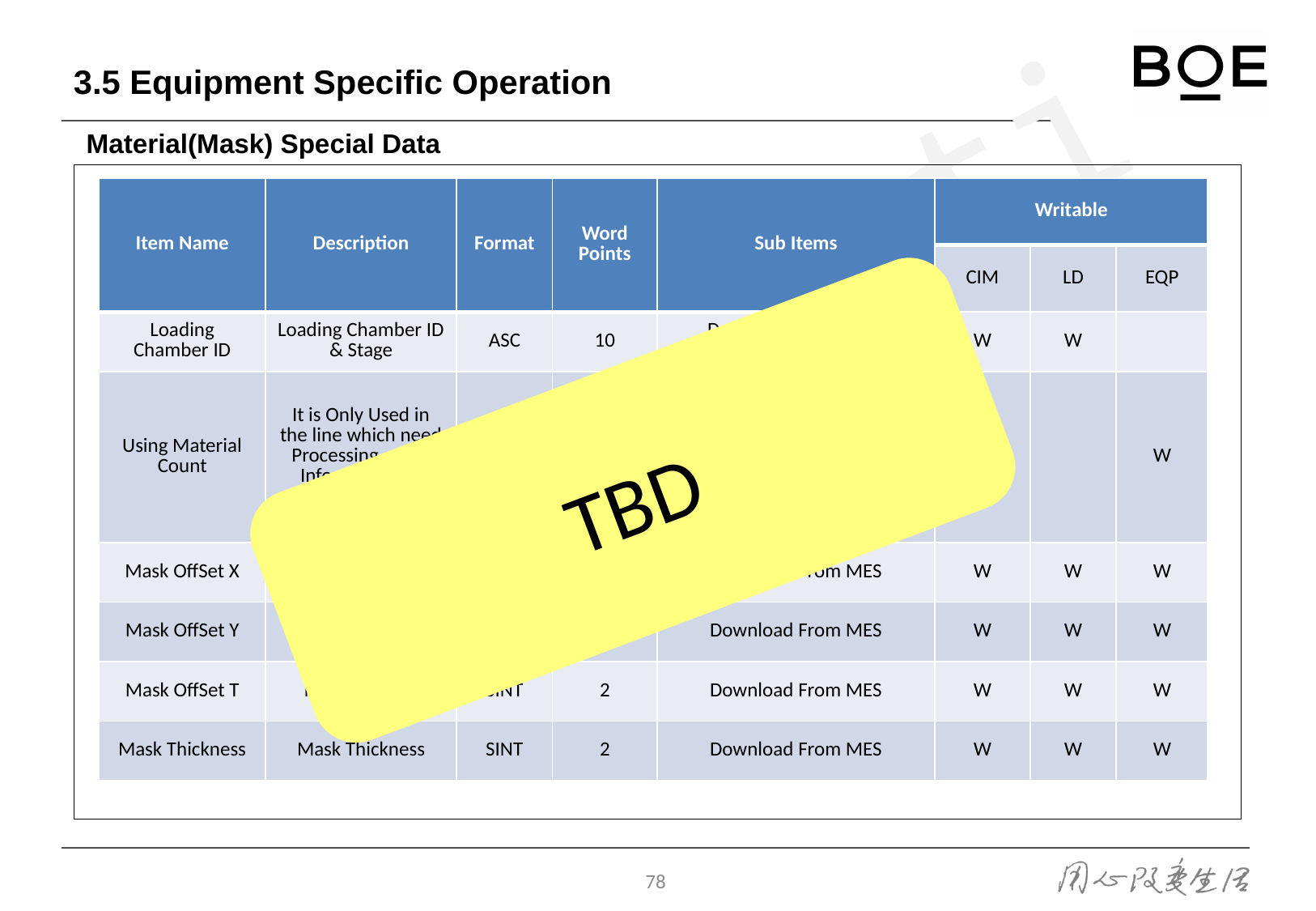

# 3.5 Equipment Specific Operation
Material(Mask) Special Data

| Item Name | Description | Format | Word Points | Sub Items | Writable |  |  |
| --- | --- | --- | --- | --- | --- | --- | --- |
|  |  |  |  |  | CIM | LD | EQP |
| Loading Chamber ID | Loading Chamber ID & Stage | ASC | 10 | Download From MES ( Sub-Unit No) | W | W |  |
| Using Material Count | It is Only Used in the line which need Processing count Information by Material | INT | 1 | In Put The Mask Using Count by EQ(Timing : After Processed) |  |  | W |
| Mask OffSet X | Mask OffSet X | SINT | 2 | Download From MES | W | W | W |
| Mask OffSet Y | Mask OffSet Y | SINT | 2 | Download From MES | W | W | W |
| Mask OffSet T | Mask OffSet T | SINT | 2 | Download From MES | W | W | W |
| Mask Thickness | Mask Thickness | SINT | 2 | Download From MES | W | W | W |
TBD